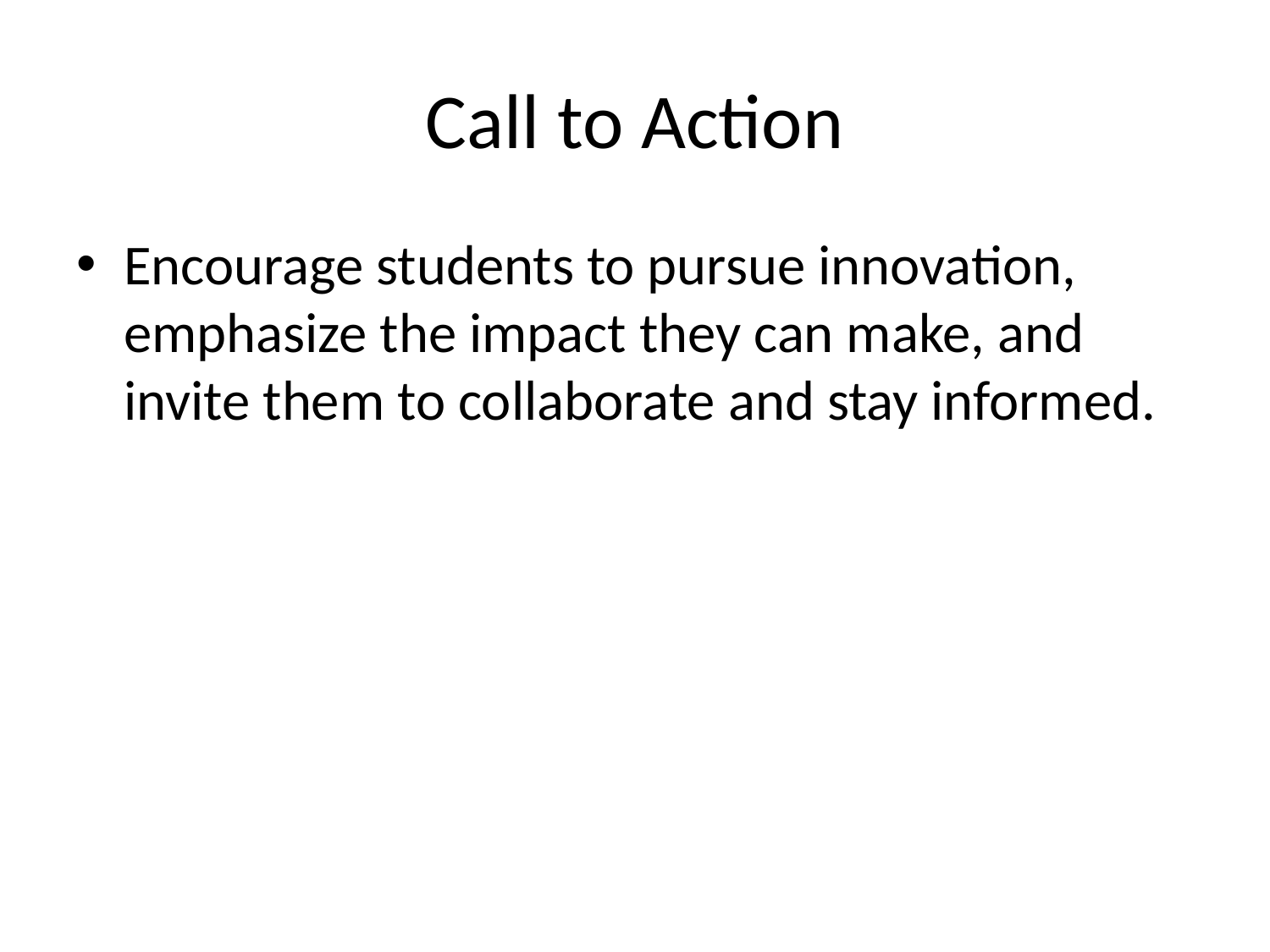

# Call to Action
Encourage students to pursue innovation, emphasize the impact they can make, and invite them to collaborate and stay informed.